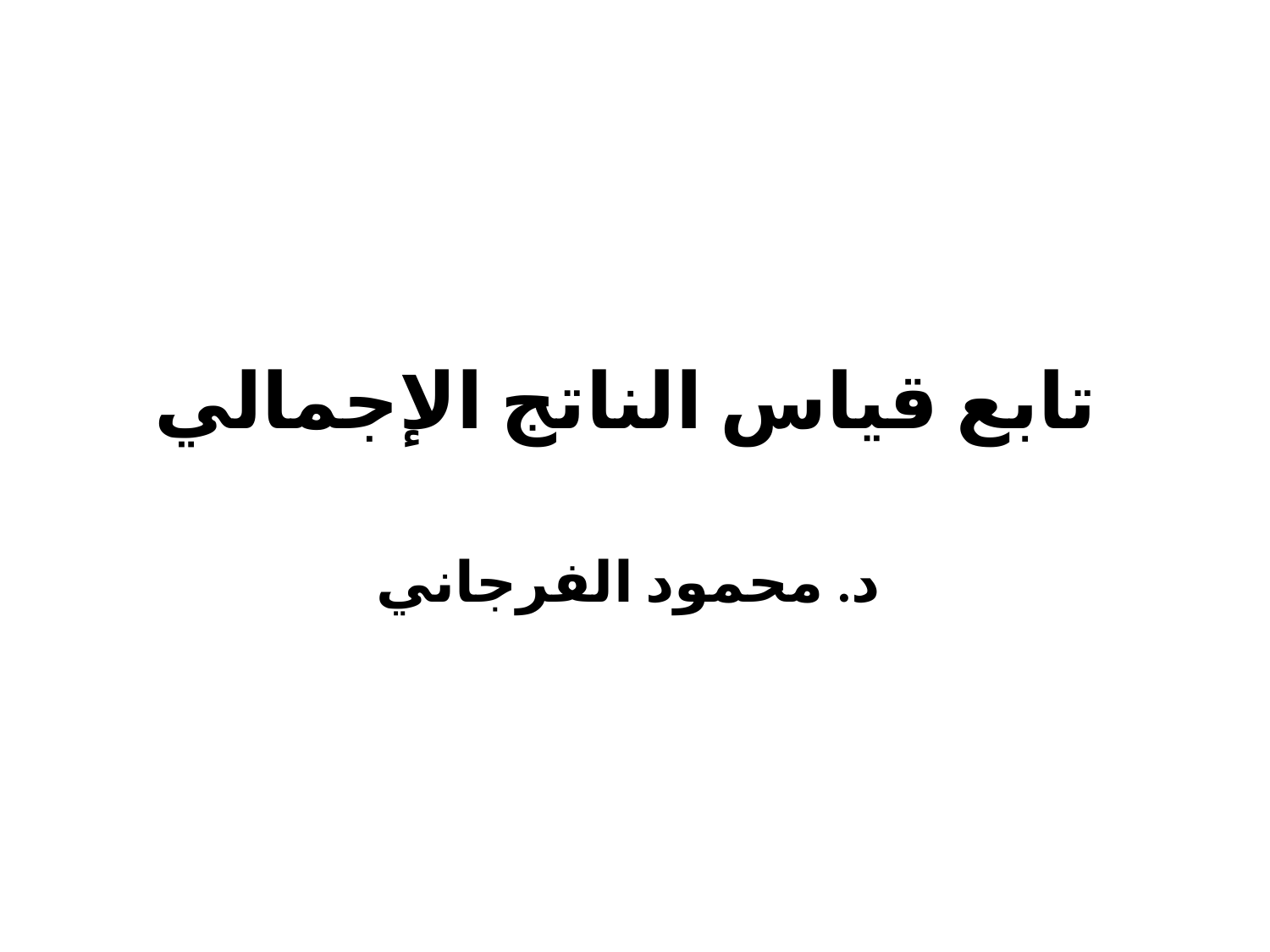

# تابع قياس الناتج الإجمالي
د. محمود الفرجاني